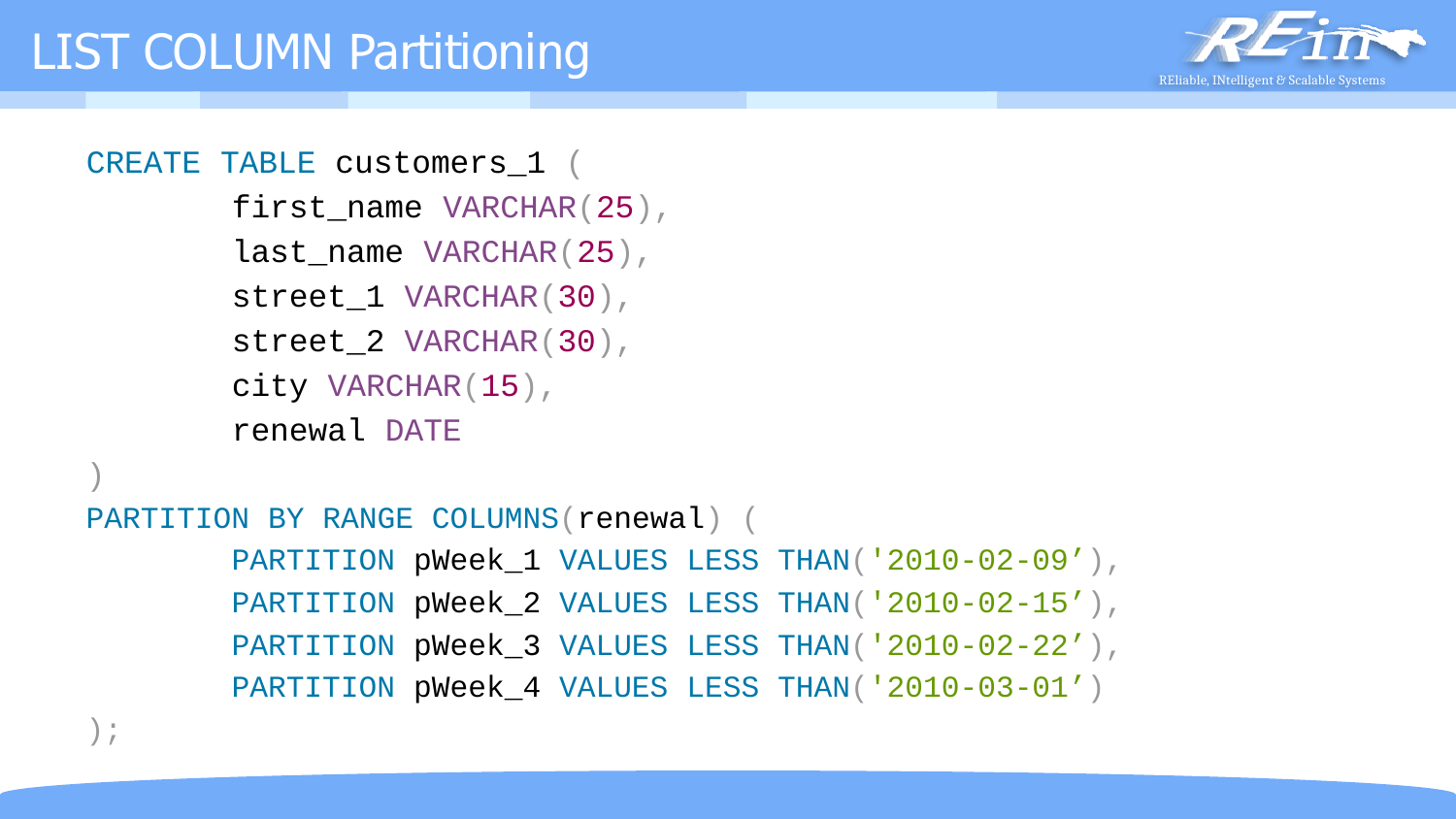

# LIST COLUMN Partitioning
CREATE TABLE customers_1 (
	first_name VARCHAR(25),
	last_name VARCHAR(25),
	street_1 VARCHAR(30),
	street_2 VARCHAR(30),
	city VARCHAR(15),
	renewal DATE
)
PARTITION BY RANGE COLUMNS(renewal) (
	PARTITION pWeek_1 VALUES LESS THAN('2010-02-09’),
	PARTITION pWeek_2 VALUES LESS THAN('2010-02-15’),
	PARTITION pWeek_3 VALUES LESS THAN('2010-02-22’),
	PARTITION pWeek_4 VALUES LESS THAN('2010-03-01’)
);

34